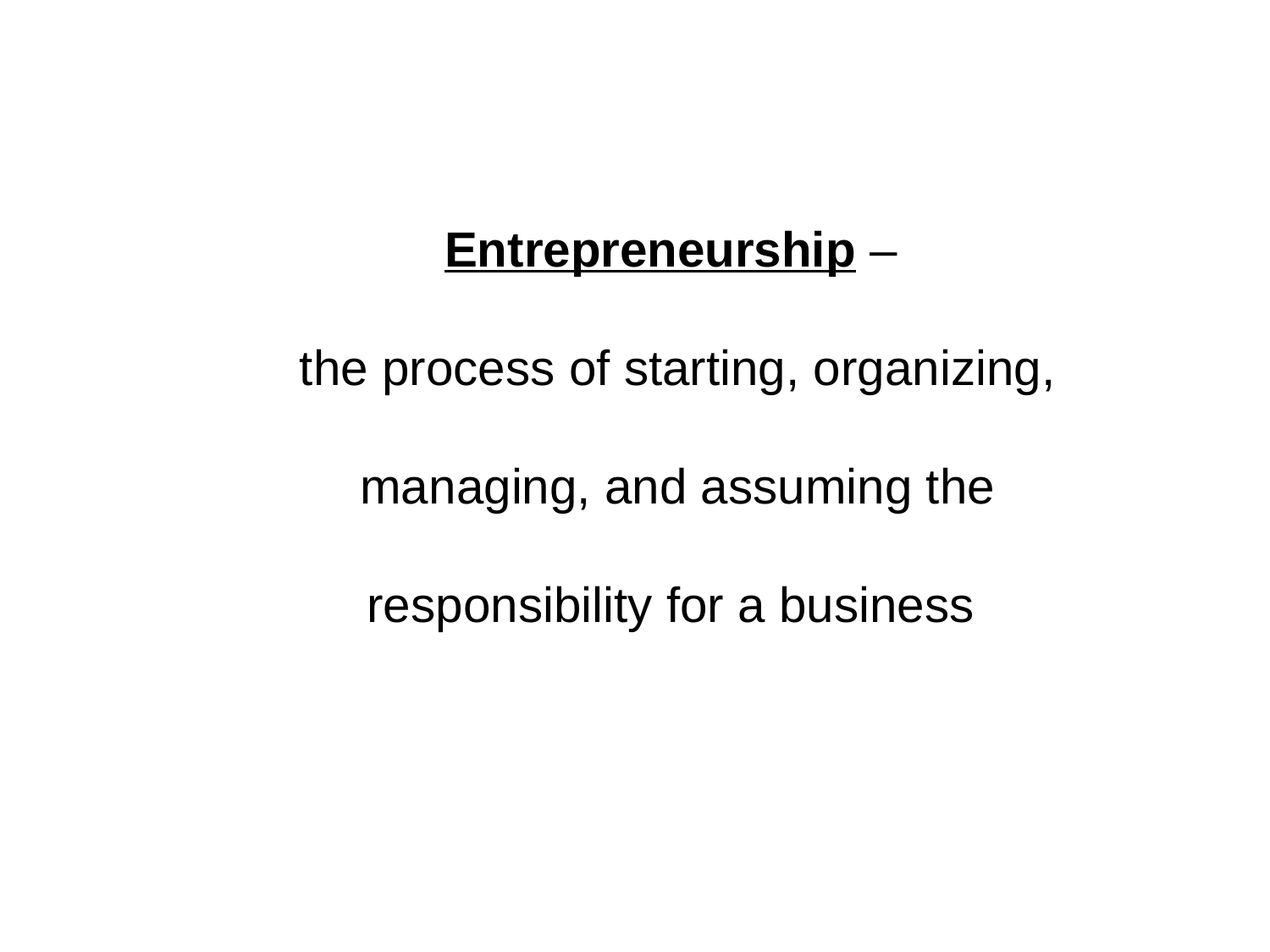

Entrepreneurship –
the process of starting, organizing, managing, and assuming the responsibility for a business